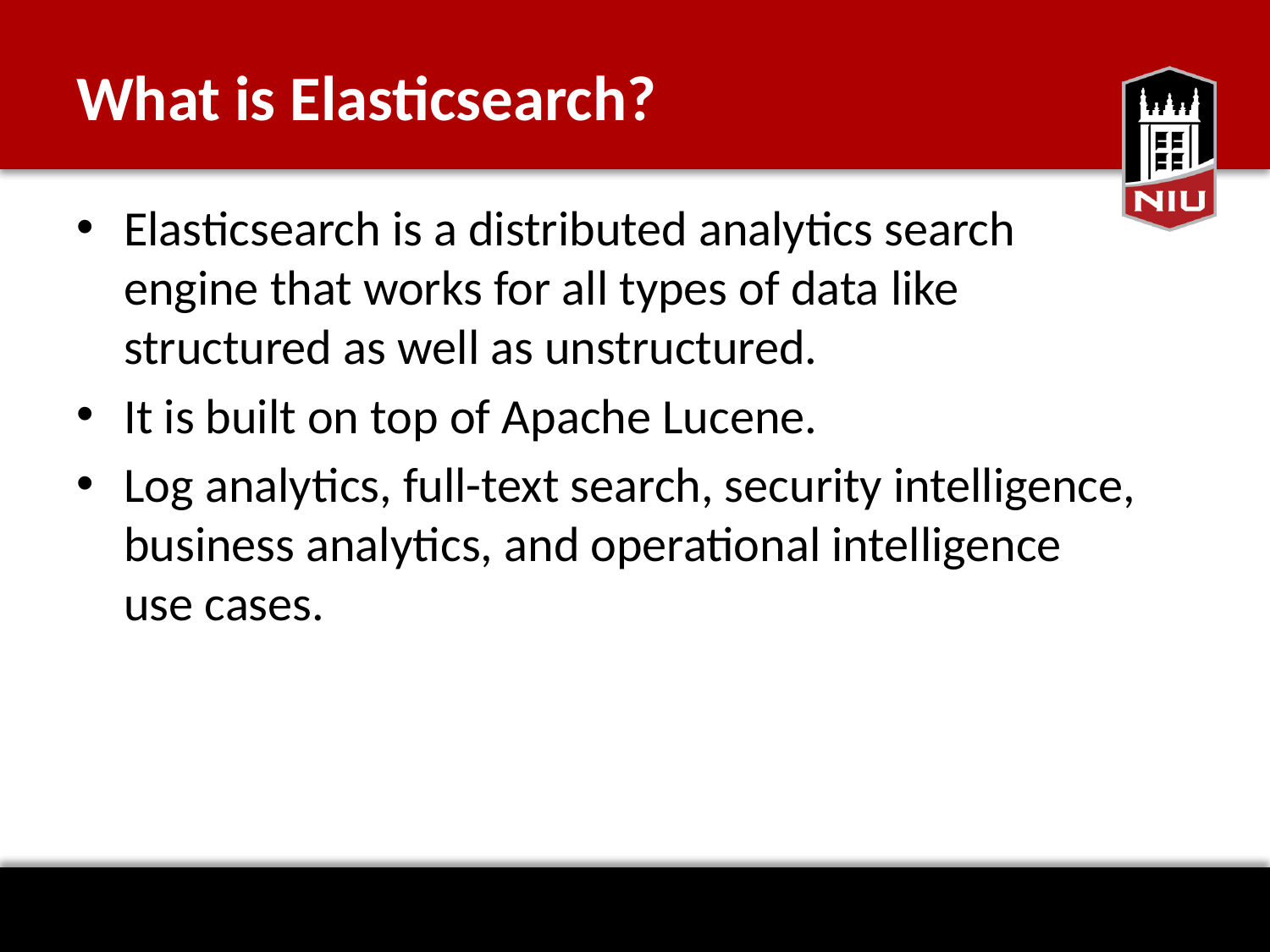

# What is Elasticsearch?
Elasticsearch is a distributed analytics search engine that works for all types of data like structured as well as unstructured.
It is built on top of Apache Lucene.
Log analytics, full-text search, security intelligence, business analytics, and operational intelligence use cases.